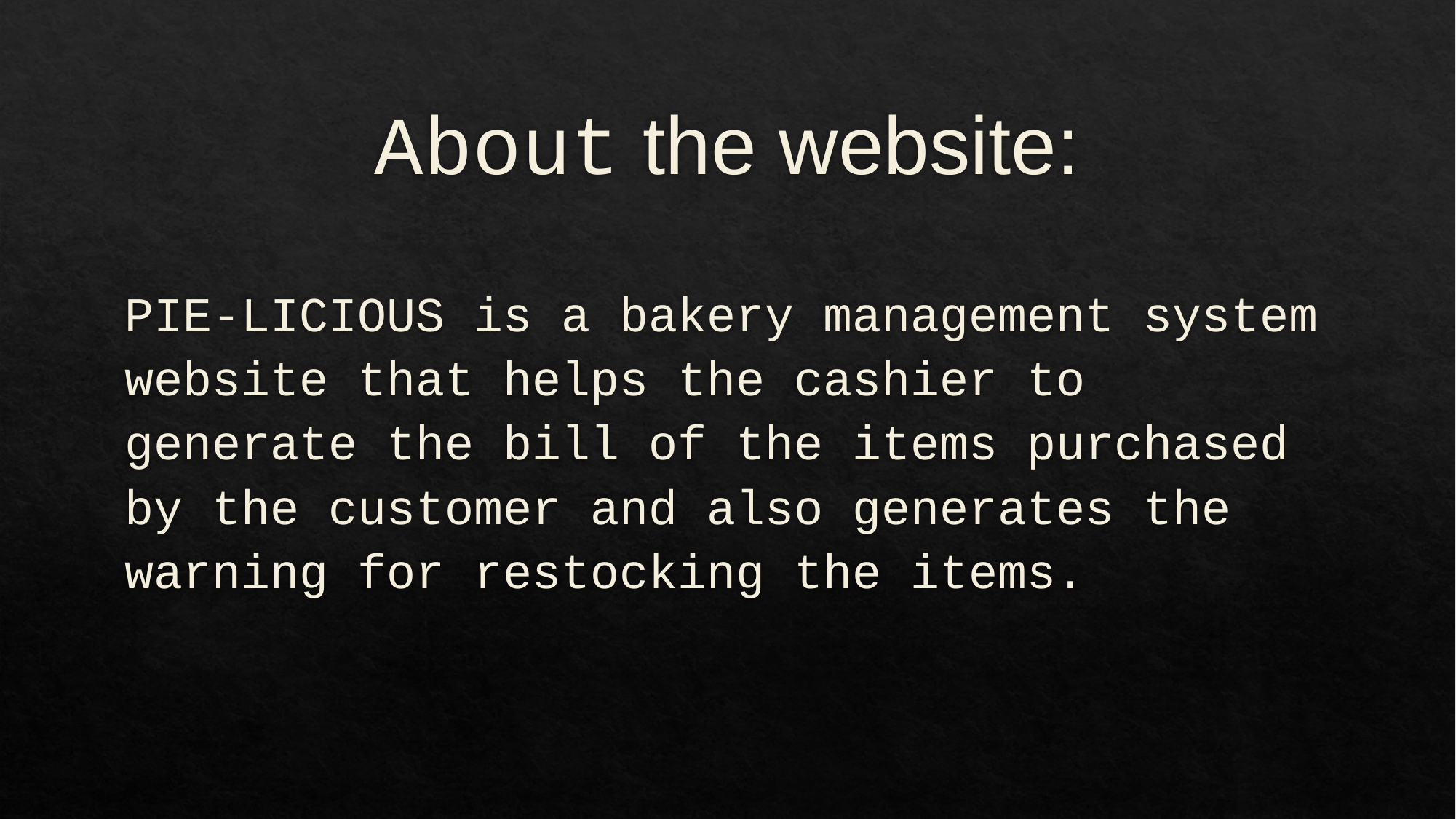

# About the website:
PIE-LICIOUS is a bakery management system website that helps the cashier to generate the bill of the items purchased by the customer and also generates the warning for restocking the items.